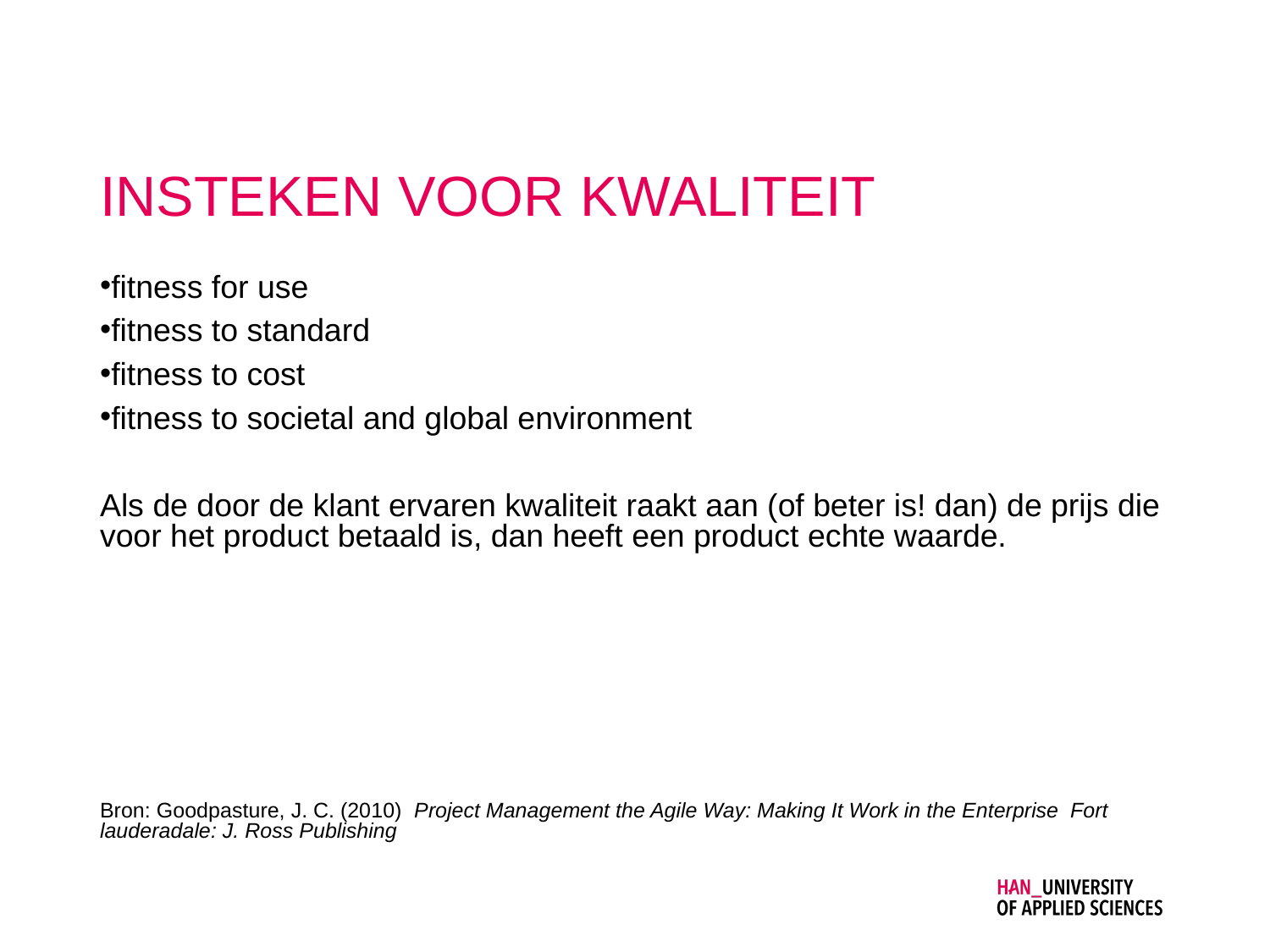

# INSTEKEN VOOR KWALITEIT
fitness for use
fitness to standard
fitness to cost
fitness to societal and global environment

Als de door de klant ervaren kwaliteit raakt aan (of beter is! dan) de prijs die voor het product betaald is, dan heeft een product echte waarde.

Bron: Goodpasture, J. C. (2010)  Project Management the Agile Way: Making It Work in the Enterprise  Fort lauderadale: J. Ross Publishing